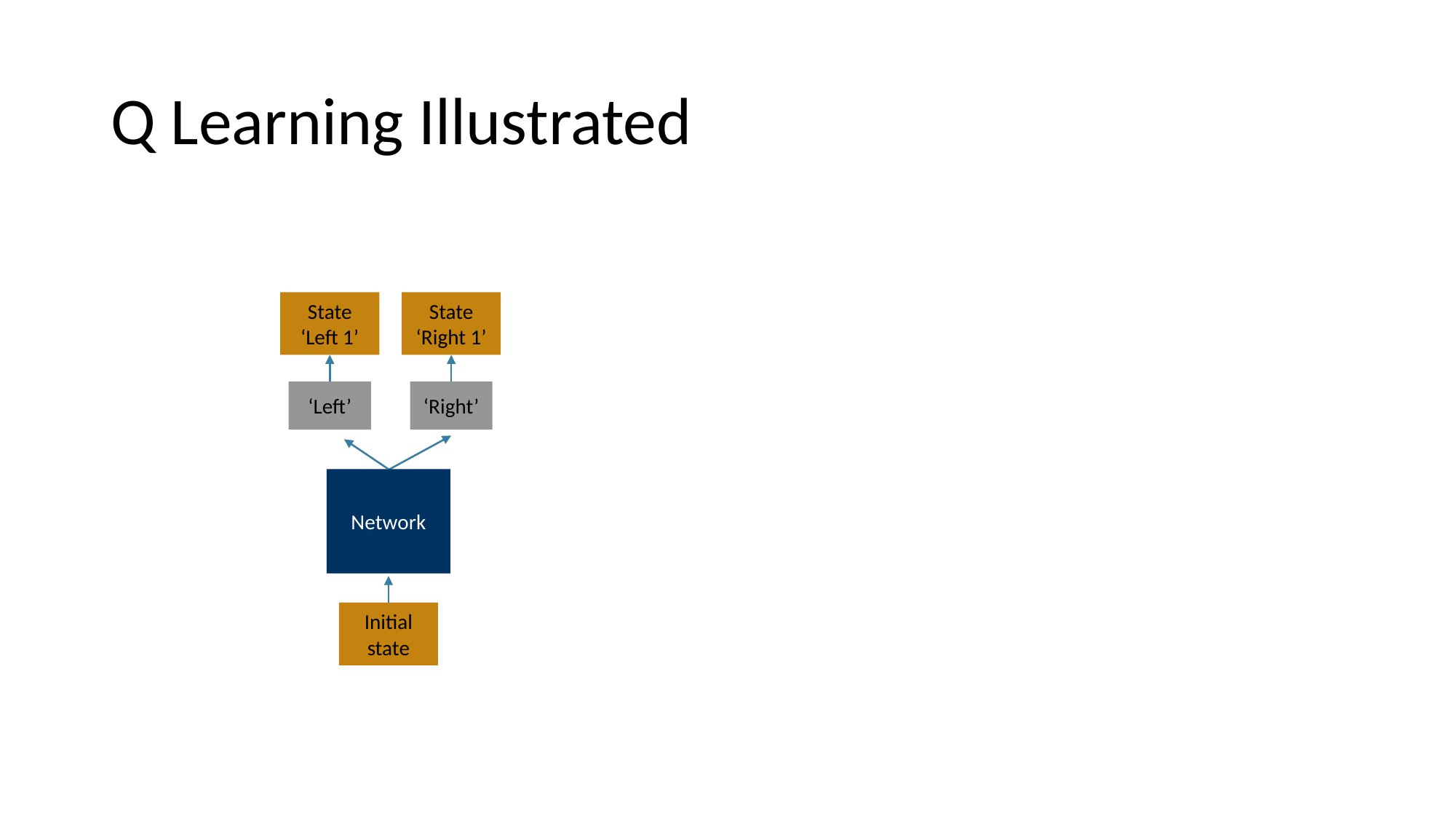

# Q Learning Illustrated
State ‘Left 1’
State ‘Right 1’
‘Left’
‘Right’
Network
Initial state